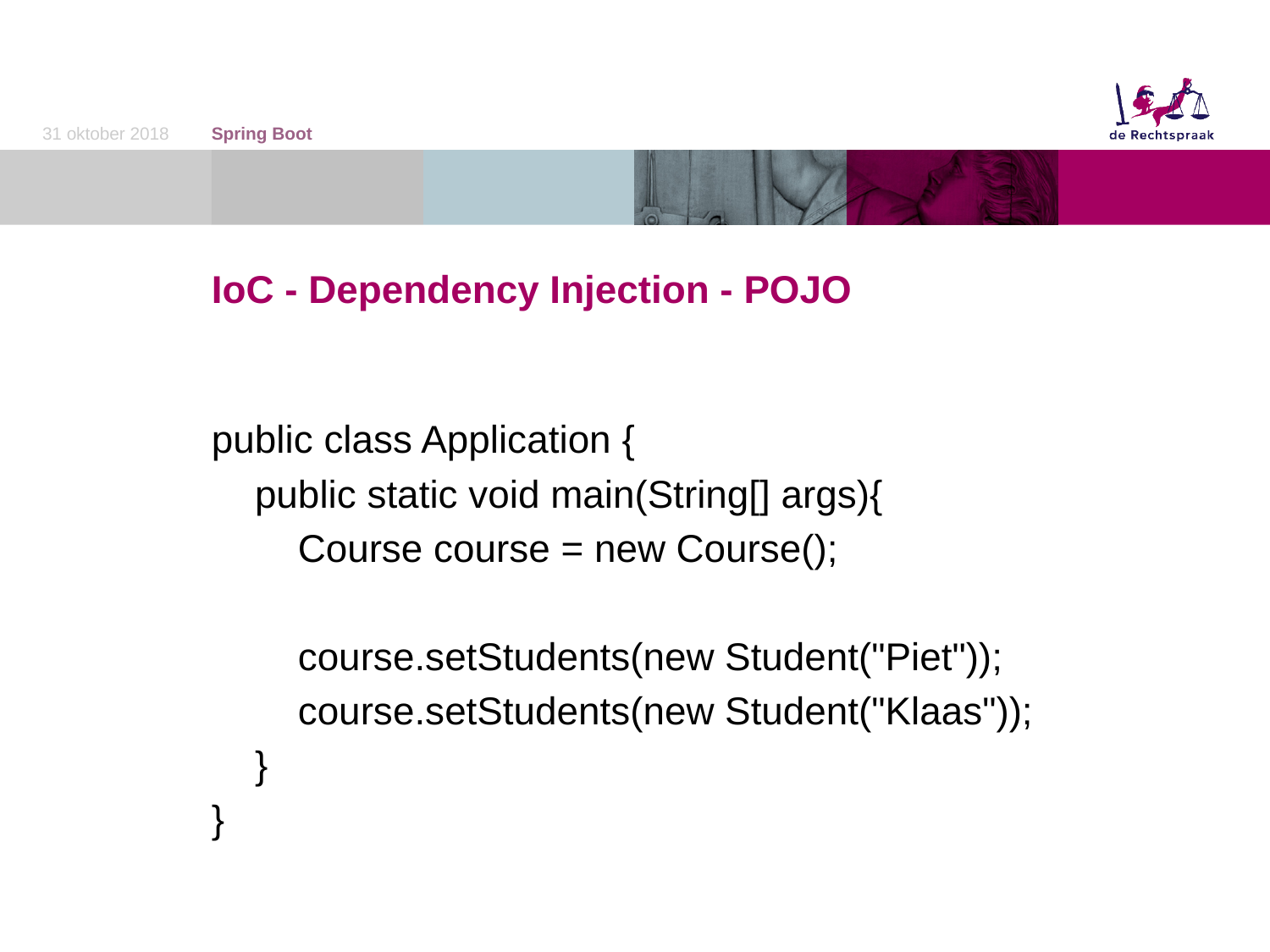

31 oktober 2018
Spring Boot
# IoC - Dependency Injection - POJO
public class Application {
    public static void main(String[] args){
        Course course = new Course();

        course.setStudents(new Student("Piet"));
        course.setStudents(new Student("Klaas"));
    }
}

16